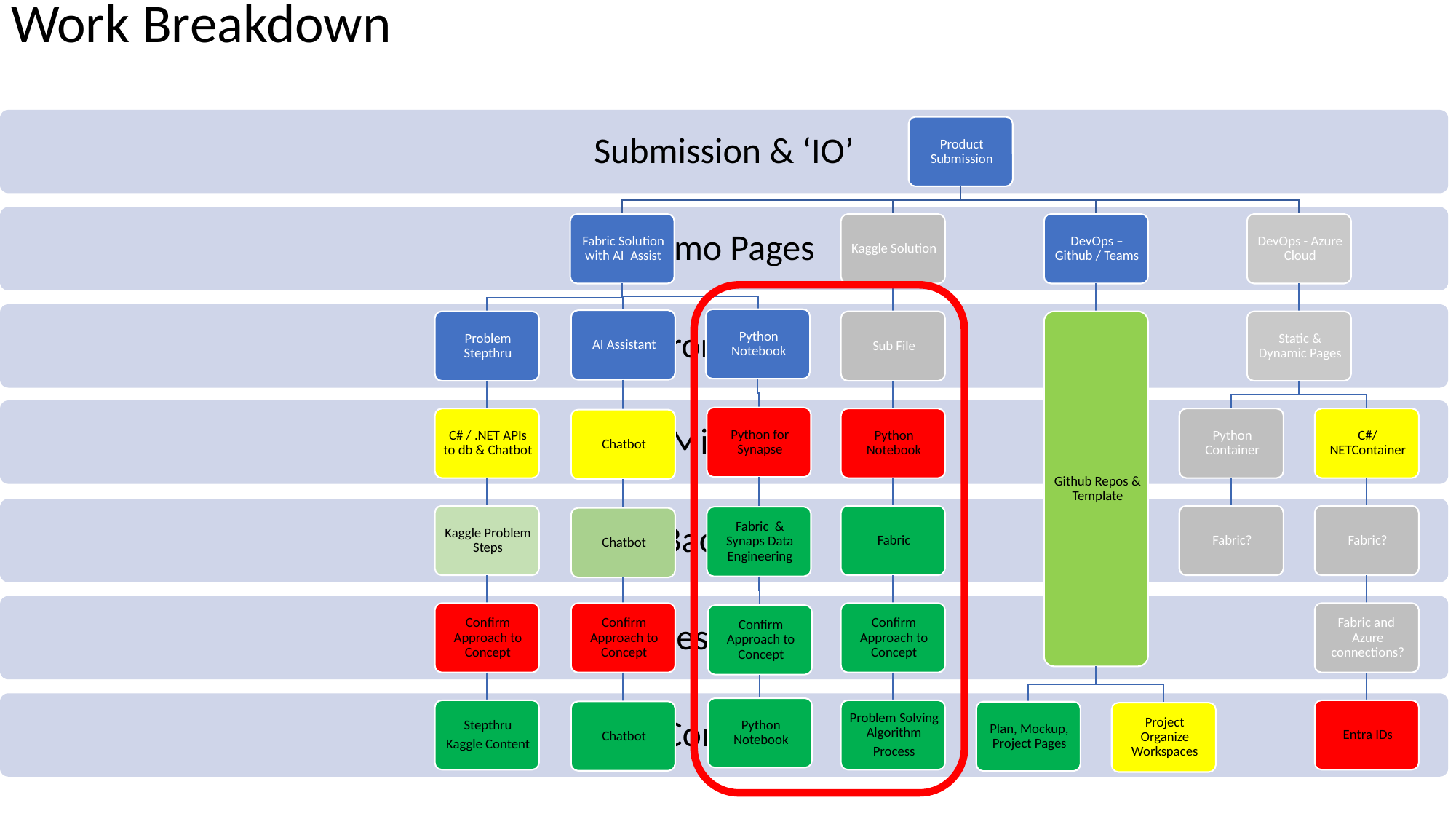

Concept
Research
Backend
Midtier
Front End
Demo Pages
Submission & ‘IO’
Product Submission
Fabric Solution with AI  Assist
Problem Stepthru
C# / .NET APIs to db & Chatbot
Kaggle Problem Steps
Confirm Approach to Concept
Stepthru
Kaggle Content
Python Notebook
Python for Synapse
Fabric  & Synaps Data Engineering
Confirm Approach to Concept
Python Notebook
AI Assistant
Chatbot
Chatbot
Confirm Approach to Concept
Chatbot
Kaggle Solution
Sub File
Python Notebook
Fabric
Confirm Approach to Concept
Problem Solving Algorithm
Process
DevOps – Github / Teams
Github Repos & Template
Plan, Mockup, Project Pages
Project Organize Workspaces
DevOps - Azure Cloud
Static & Dynamic Pages
Python Container
Fabric?
C#/ NETContainer
Fabric?
Fabric and  Azure connections?
Entra IDs
# Work Breakdown